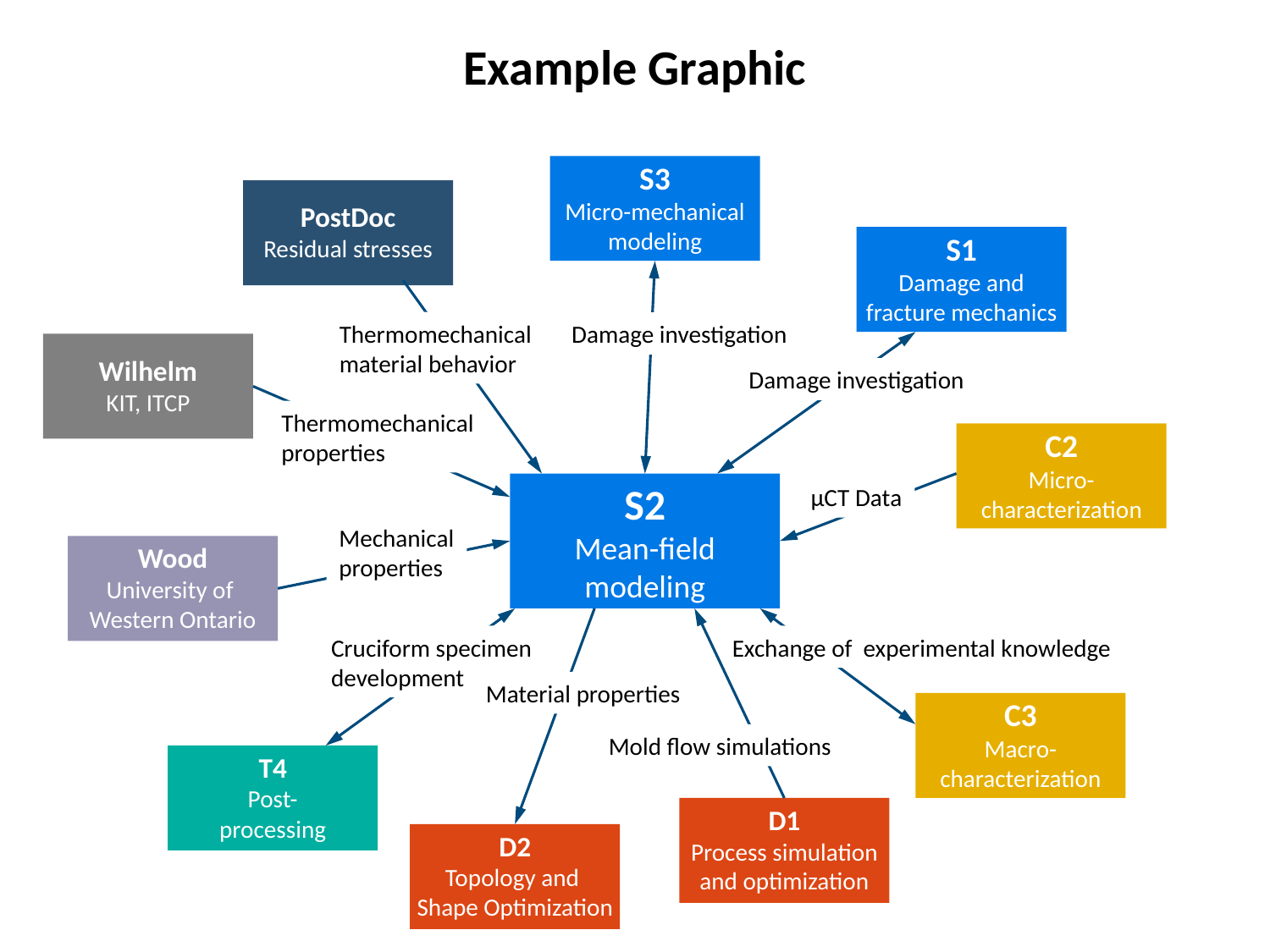

Example Graphic
S3
Micro-mechanical
modeling
PostDoc
Residual stresses
S1
Damage and
fracture mechanics
Thermomechanical
material behavior
Damage investigation
Wilhelm
KIT, ITCP
Damage investigation
Thermomechanical
properties
C2
Micro-
characterization
S2
Mean-field
modeling
μCT Data
Mechanical
properties
Wood
University of
Western Ontario
Cruciform specimen
development
Exchange of  experimental knowledge
Material properties
C3
Macro-
characterization
Mold flow simulations
T4
Post-
processing
D1
Process simulation
and optimization
D2
Topology and
Shape Optimization